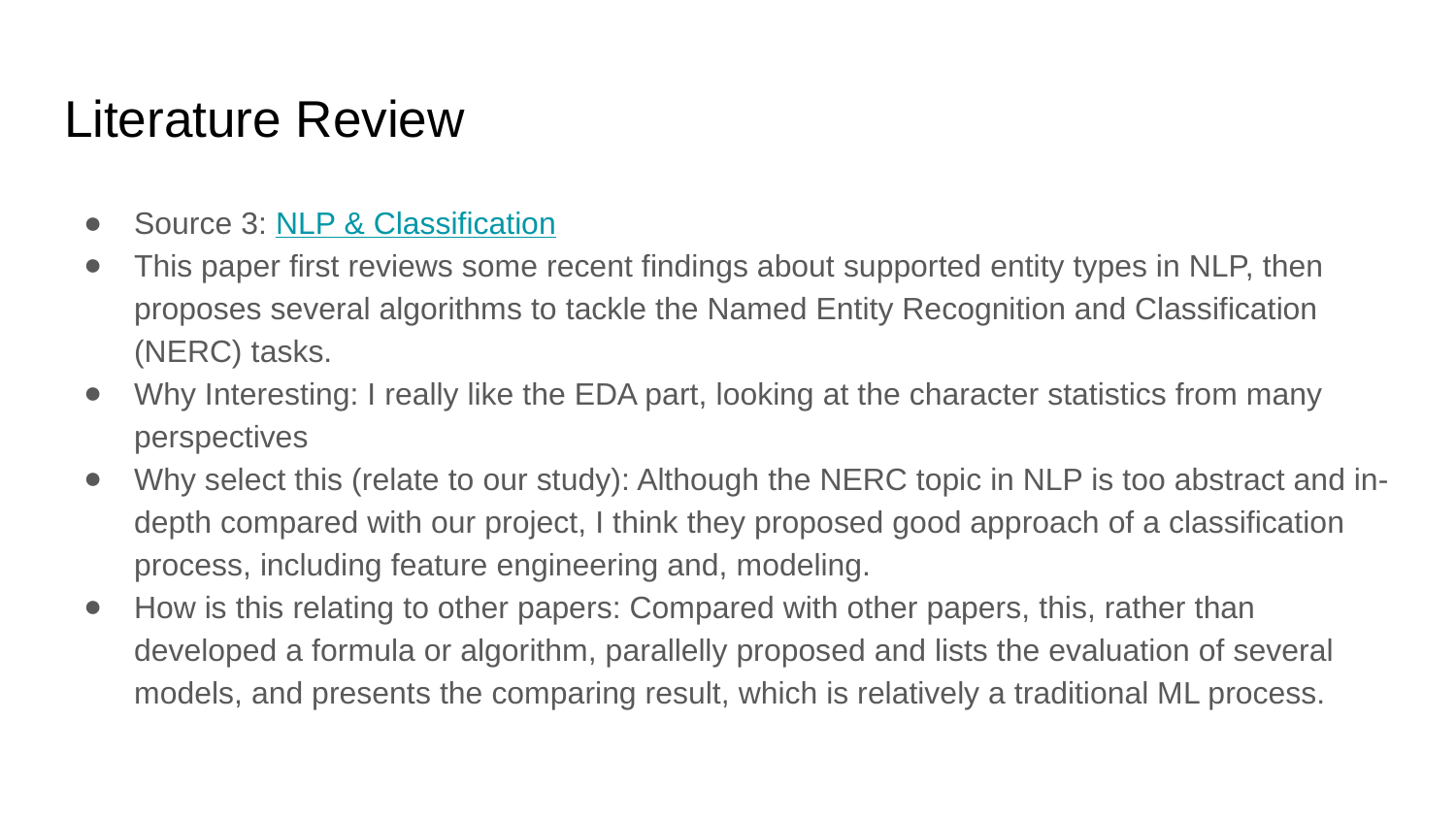

# Literature Review
Source 3: NLP & Classification
This paper first reviews some recent findings about supported entity types in NLP, then proposes several algorithms to tackle the Named Entity Recognition and Classification (NERC) tasks.
Why Interesting: I really like the EDA part, looking at the character statistics from many perspectives
Why select this (relate to our study): Although the NERC topic in NLP is too abstract and in-depth compared with our project, I think they proposed good approach of a classification process, including feature engineering and, modeling.
How is this relating to other papers: Compared with other papers, this, rather than developed a formula or algorithm, parallelly proposed and lists the evaluation of several models, and presents the comparing result, which is relatively a traditional ML process.